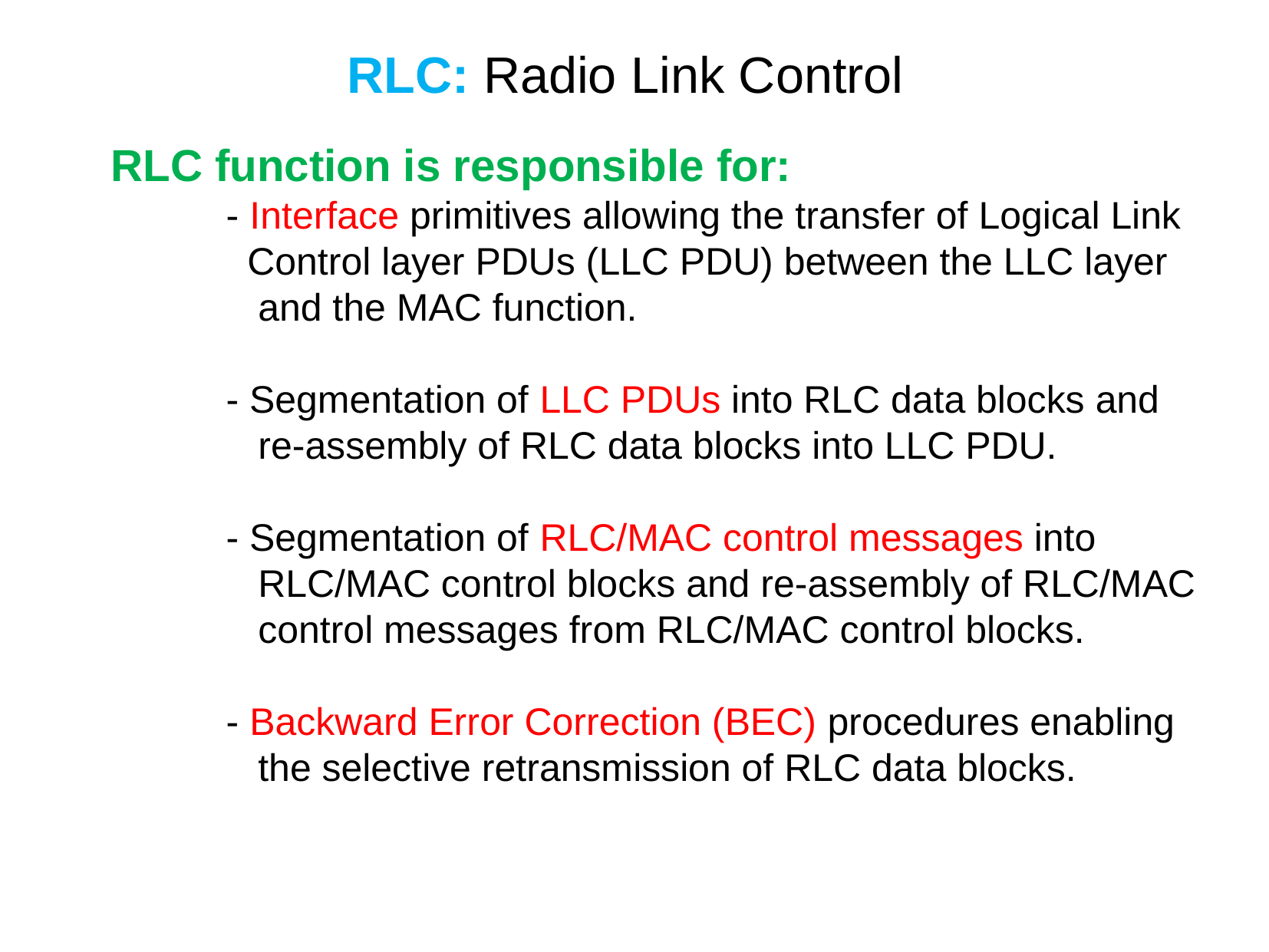

RLC: Radio Link Control
RLC function is responsible for:
	- Interface primitives allowing the transfer of Logical Link     	  Control layer PDUs (LLC PDU) between the LLC layer 	   and the MAC function.

	- Segmentation of LLC PDUs into RLC data blocks and 	   re-assembly of RLC data blocks into LLC PDU.

	- Segmentation of RLC/MAC control messages into 	   	   RLC/MAC control blocks and re-assembly of RLC/MAC  	   control messages from RLC/MAC control blocks.

	- Backward Error Correction (BEC) procedures enabling 	   the selective retransmission of RLC data blocks.